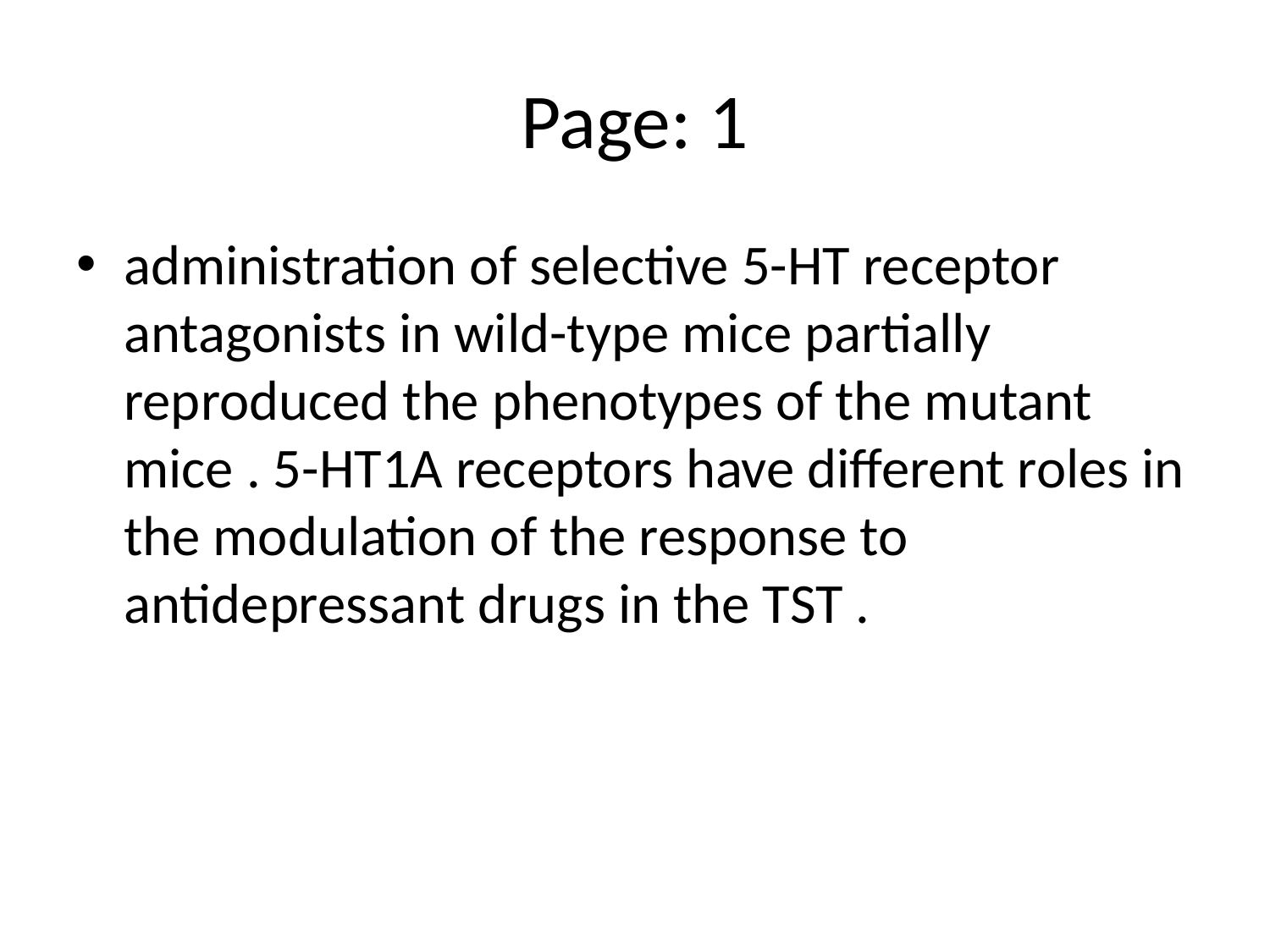

# Page: 1
administration of selective 5-HT receptor antagonists in wild-type mice partially reproduced the phenotypes of the mutant mice . 5-HT1A receptors have different roles in the modulation of the response to antidepressant drugs in the TST .